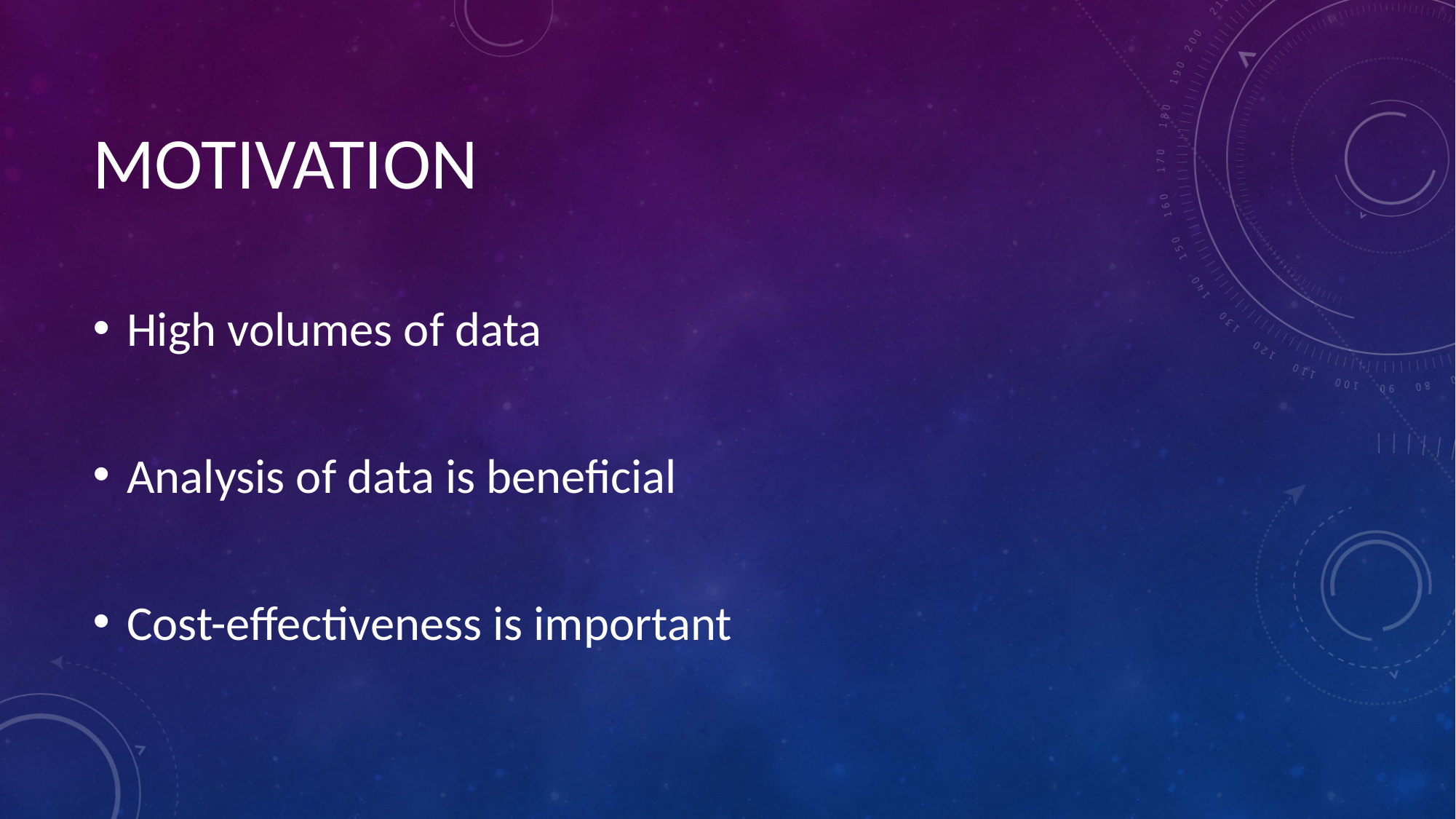

# Motivation
High volumes of data

Analysis of data is beneficial

Cost-effectiveness is important